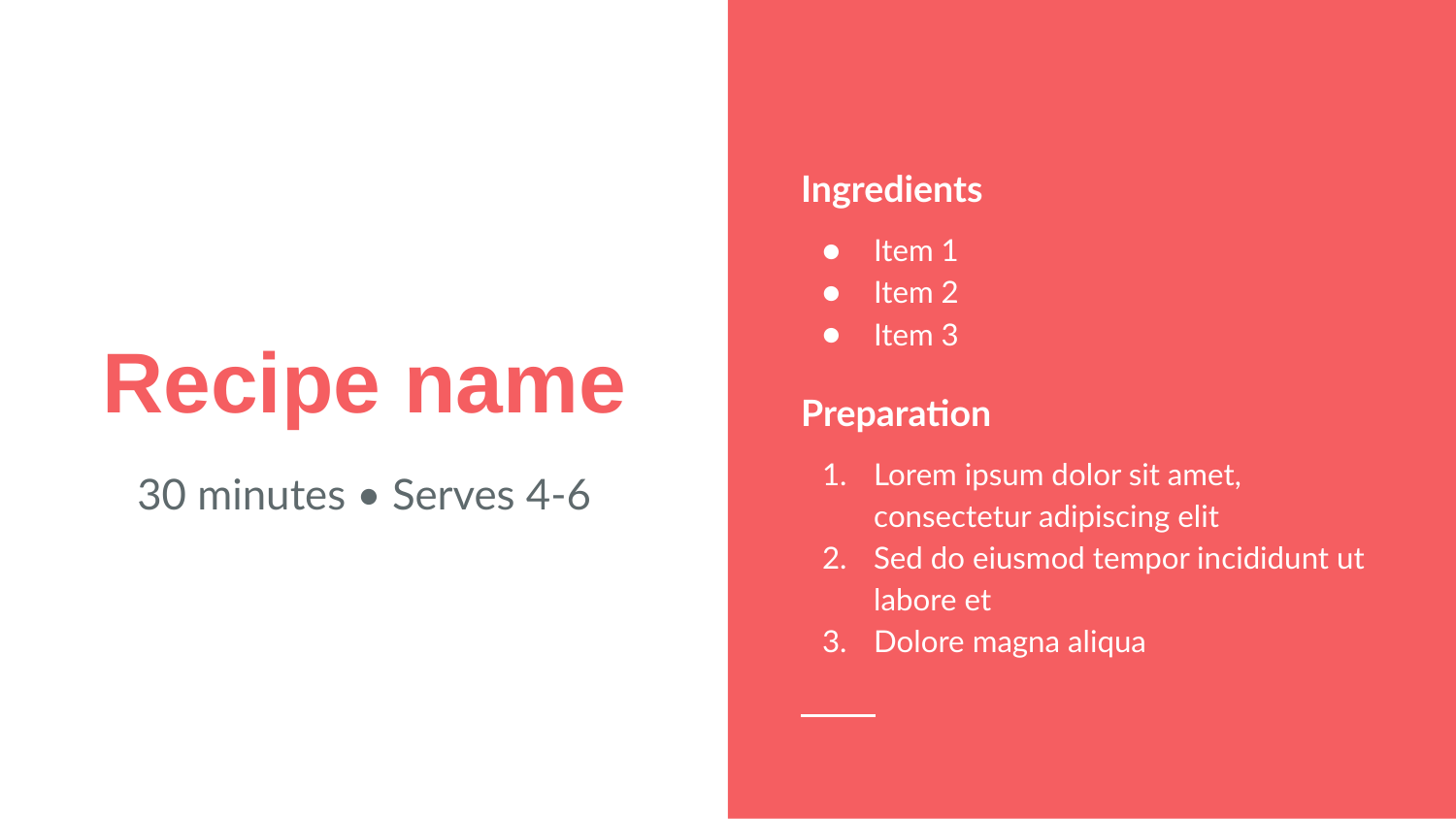

Ingredients
Item 1
Item 2
Item 3
Preparation
Lorem ipsum dolor sit amet, consectetur adipiscing elit
Sed do eiusmod tempor incididunt ut labore et
Dolore magna aliqua
# Recipe name
30 minutes • Serves 4-6